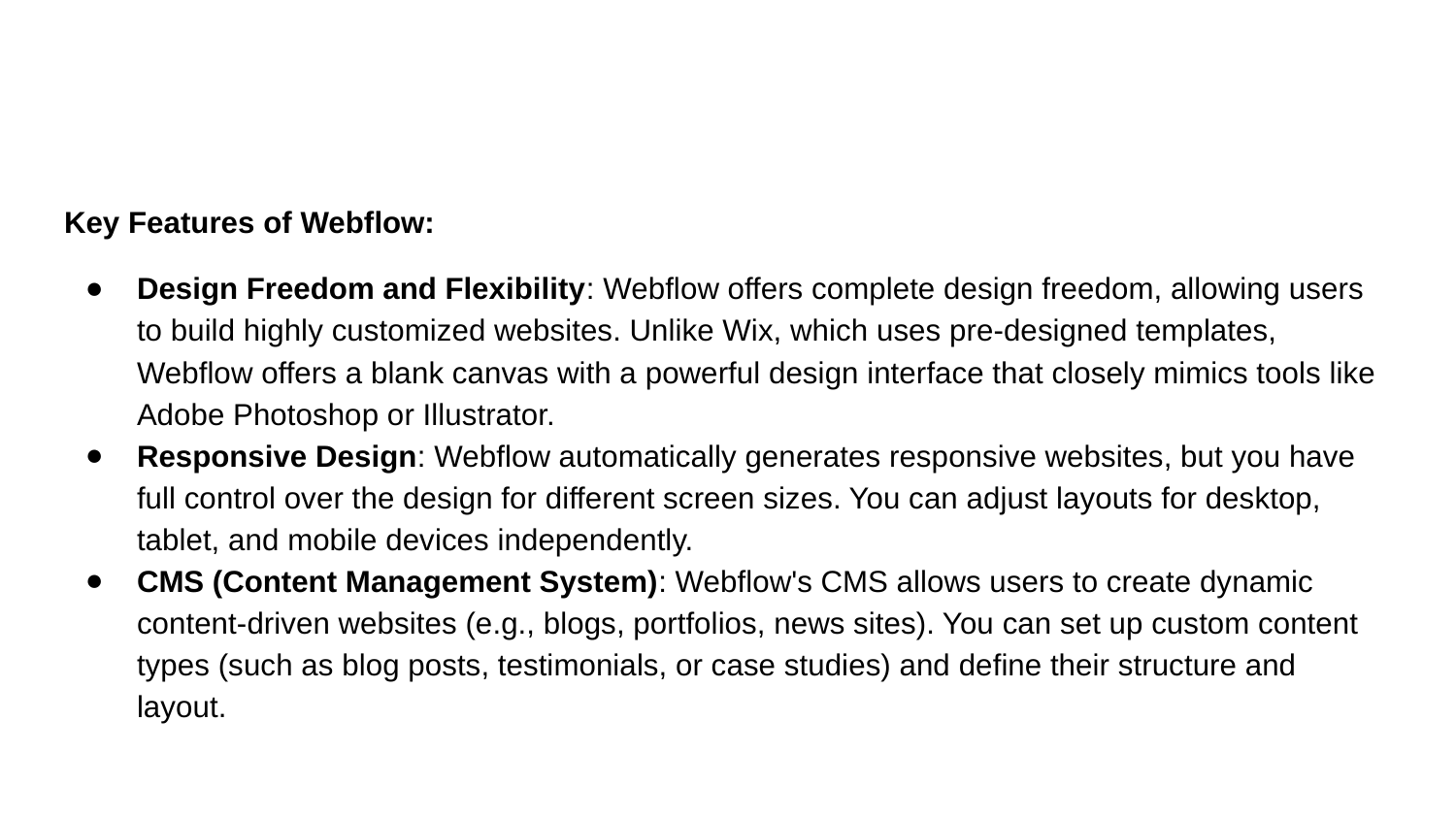

Key Features of Webflow:
Design Freedom and Flexibility: Webflow offers complete design freedom, allowing users to build highly customized websites. Unlike Wix, which uses pre-designed templates, Webflow offers a blank canvas with a powerful design interface that closely mimics tools like Adobe Photoshop or Illustrator.
Responsive Design: Webflow automatically generates responsive websites, but you have full control over the design for different screen sizes. You can adjust layouts for desktop, tablet, and mobile devices independently.
CMS (Content Management System): Webflow's CMS allows users to create dynamic content-driven websites (e.g., blogs, portfolios, news sites). You can set up custom content types (such as blog posts, testimonials, or case studies) and define their structure and layout.